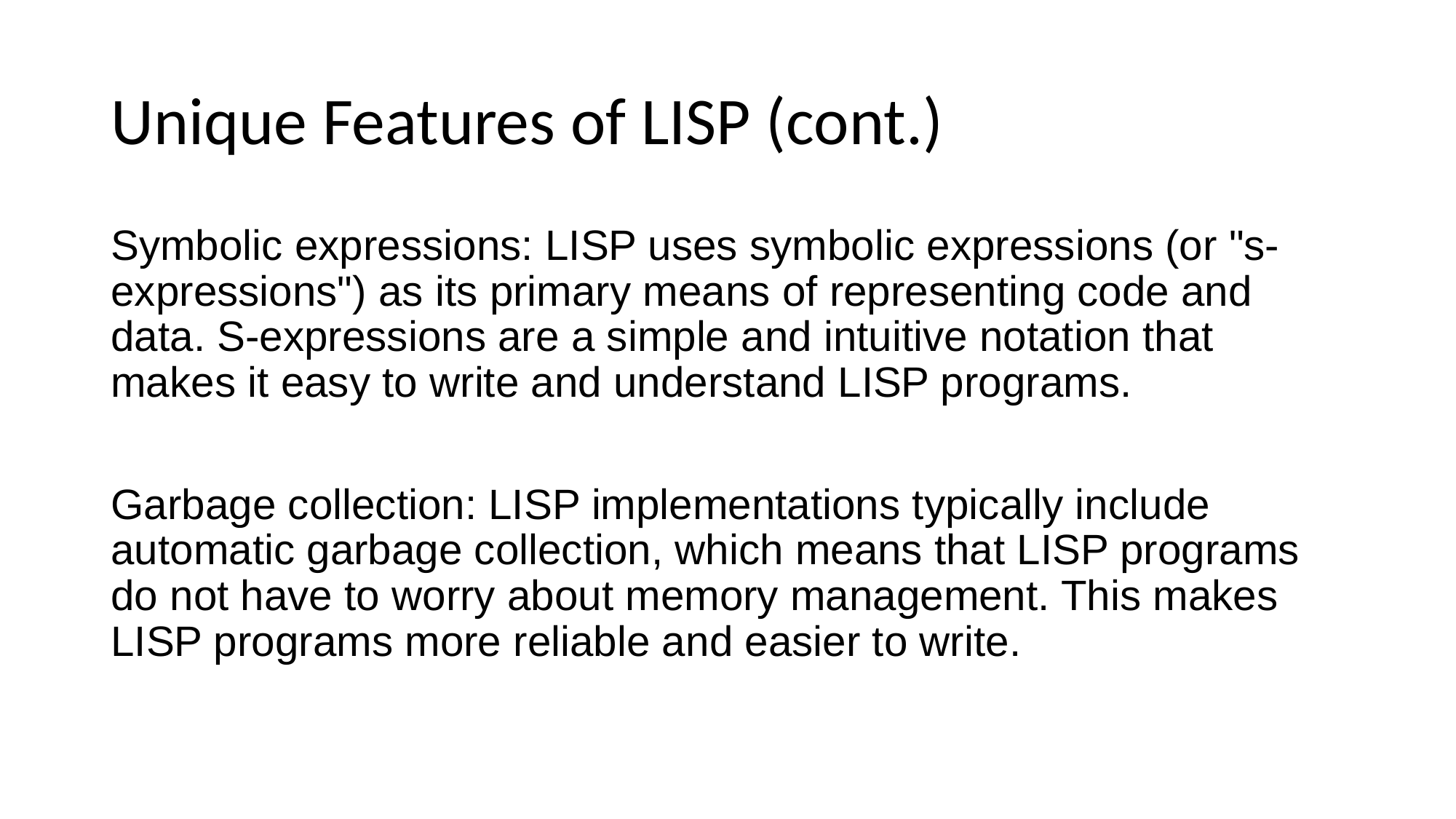

# Unique Features of LISP (cont.)
Symbolic expressions: LISP uses symbolic expressions (or "s-expressions") as its primary means of representing code and data. S-expressions are a simple and intuitive notation that makes it easy to write and understand LISP programs.

Garbage collection: LISP implementations typically include automatic garbage collection, which means that LISP programs do not have to worry about memory management. This makes LISP programs more reliable and easier to write.